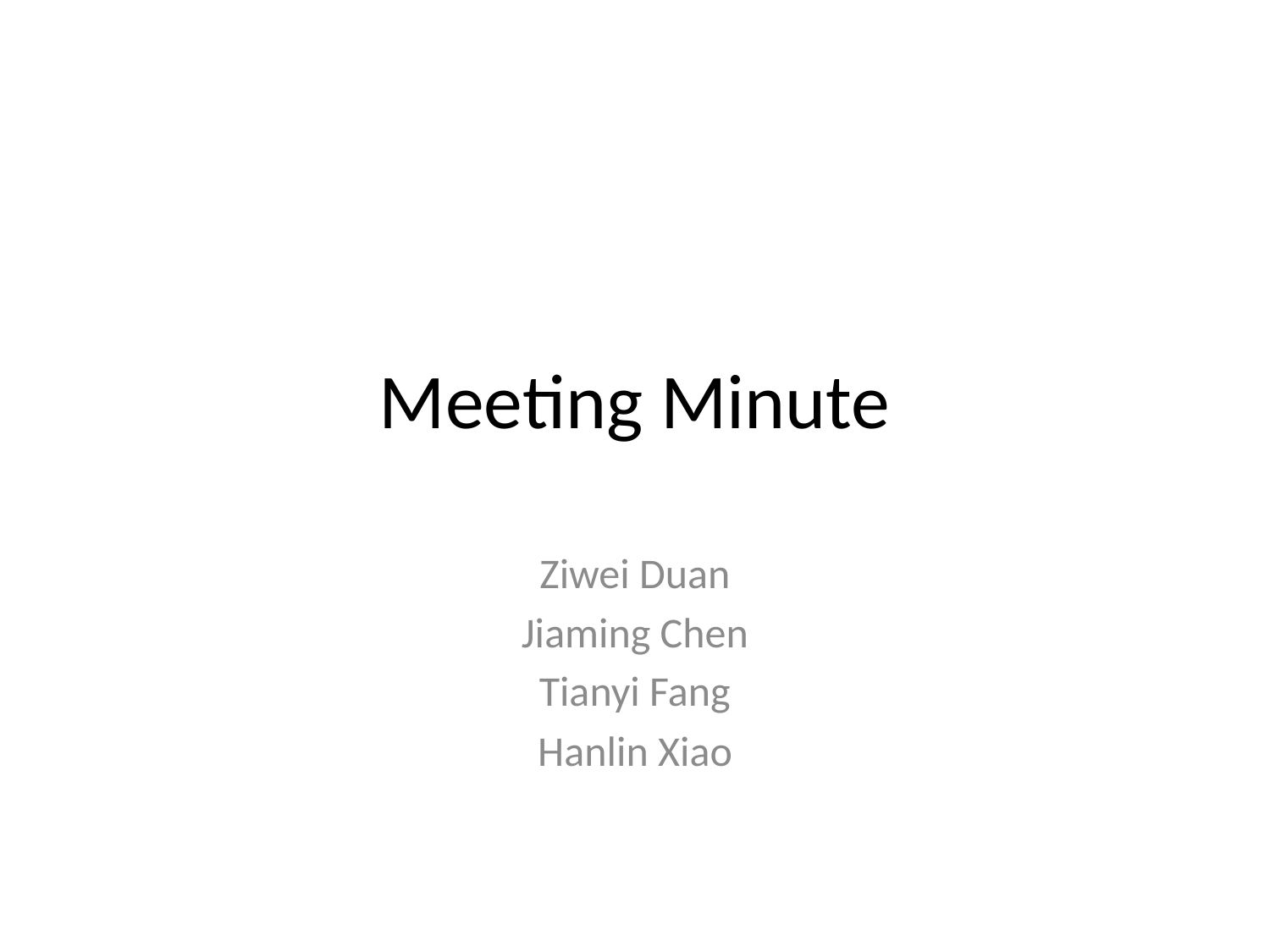

# Meeting Minute
Ziwei Duan
Jiaming Chen
Tianyi Fang
Hanlin Xiao